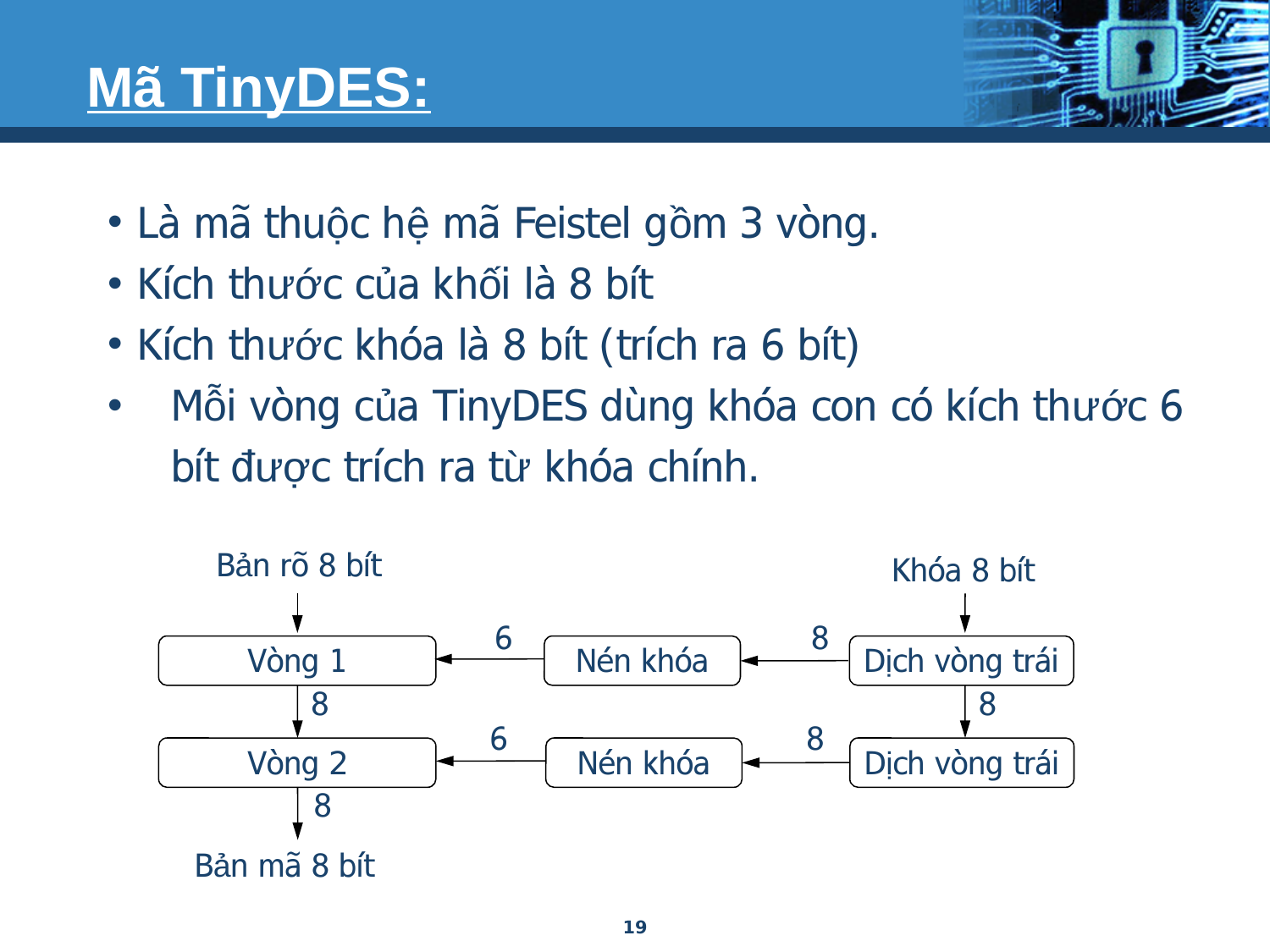

# Mã TinyDES:
Là mã thuộc hệ mã Feistel gồm 3 vòng.
Kích thước của khối là 8 bít
Kích thước khóa là 8 bít (trích ra 6 bít)
Mỗi vòng của TinyDES dùng khóa con có kích thước 6 bít được trích ra từ khóa chính.
Bản rõ 8 bít
Khóa 8 bít
6
8
Vòng 1
Nén khóa
Dịch vòng trái
8
8
6
8
Vòng 2
Nén khóa
Dịch vòng trái
8
Bản mã 8 bít
19